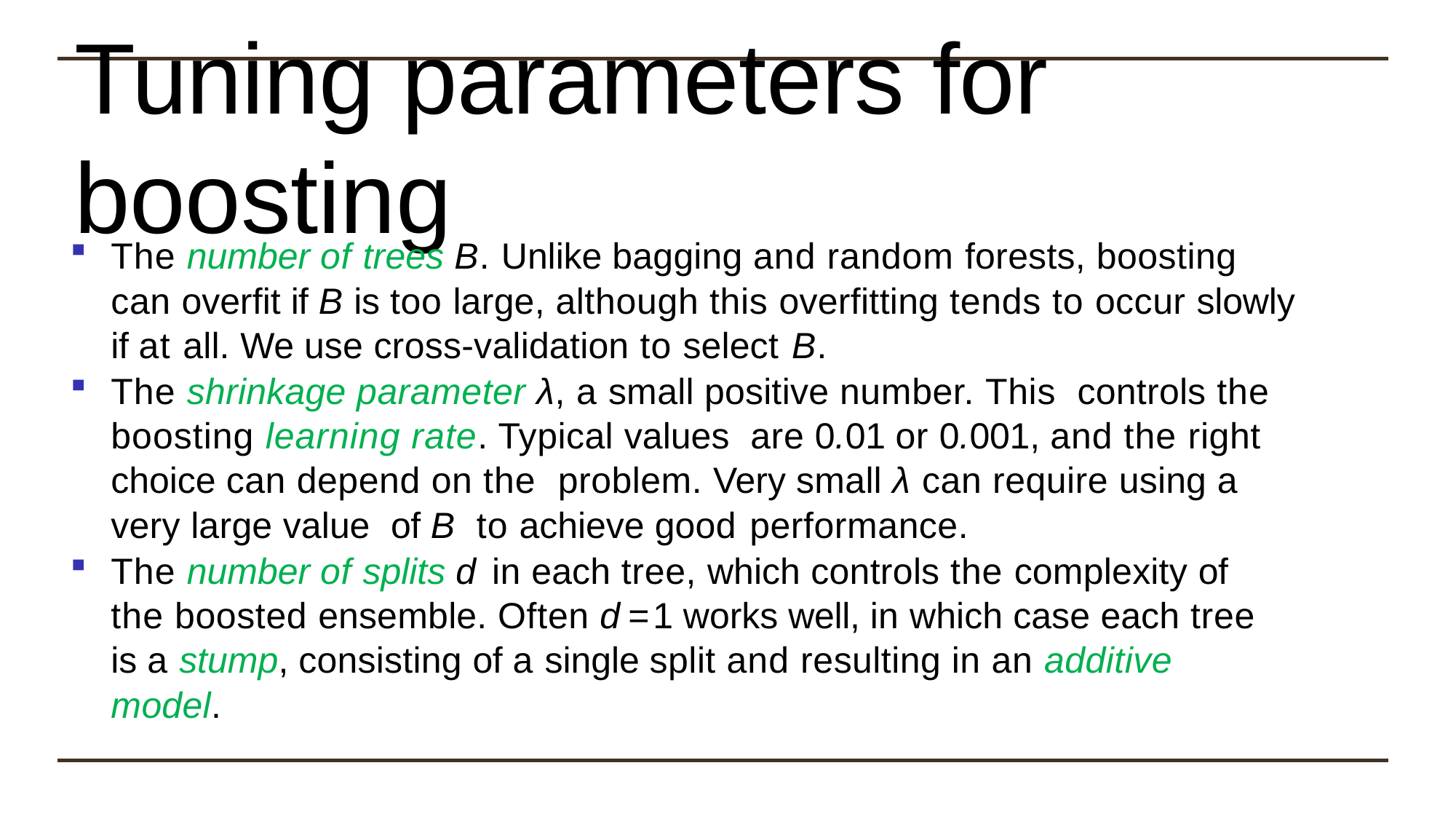

# Tuning parameters for boosting
The number of trees B. Unlike bagging and random forests, boosting can overfit if B is too large, although this overfitting tends to occur slowly if at all. We use cross-validation to select B.
The shrinkage parameter λ, a small positive number. This  controls the boosting learning rate. Typical values  are 0.01 or 0.001, and the right choice can depend on the  problem. Very small λ can require using a very large value  of B  to achieve good performance.
The number of splits d  in each tree, which controls the complexity of the boosted ensemble. Often d =1 works well, in which case each tree is a stump, consisting of a single split and resulting in an additive model.